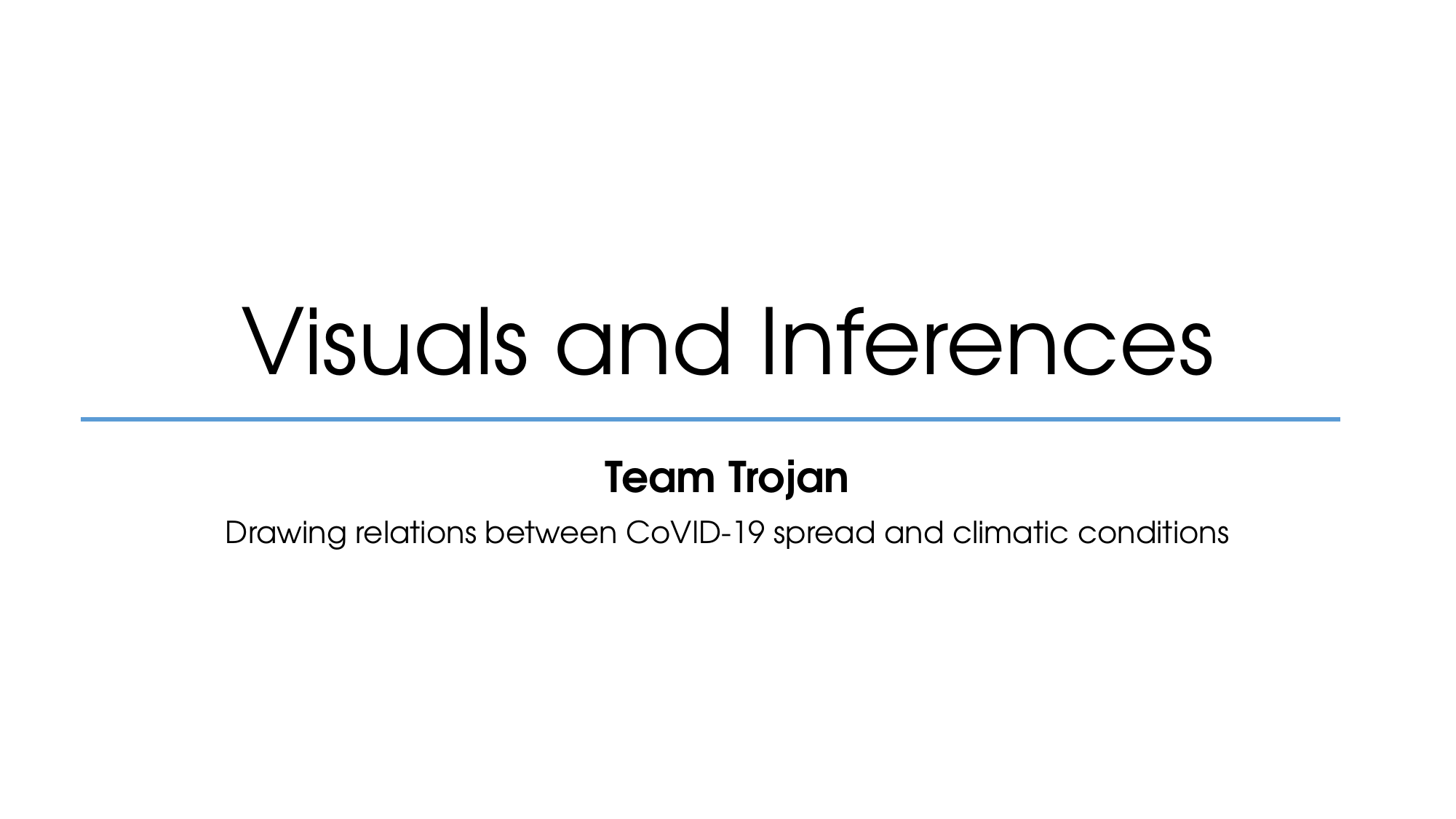

# Visuals and Inferences
Team Trojan
Drawing relations between CoVID-19 spread and climatic conditions